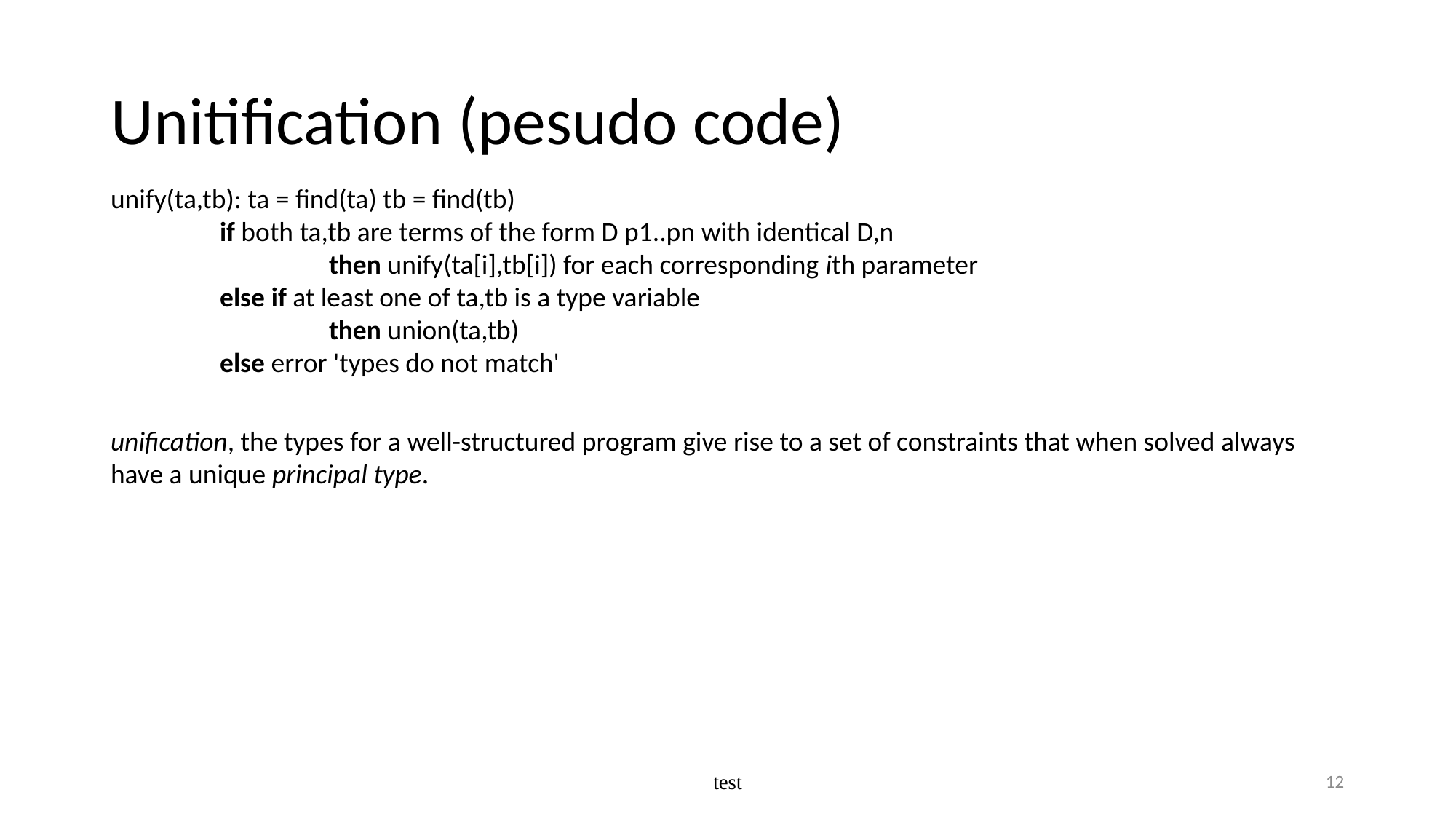

# Unitification (pesudo code)
unify(ta,tb): ta = find(ta) tb = find(tb)
	if both ta,tb are terms of the form D p1..pn with identical D,n
		then unify(ta[i],tb[i]) for each corresponding ith parameter
	else if at least one of ta,tb is a type variable
		then union(ta,tb)
	else error 'types do not match'

unification, the types for a well-structured program give rise to a set of constraints that when solved always have a unique principal type.
test
12